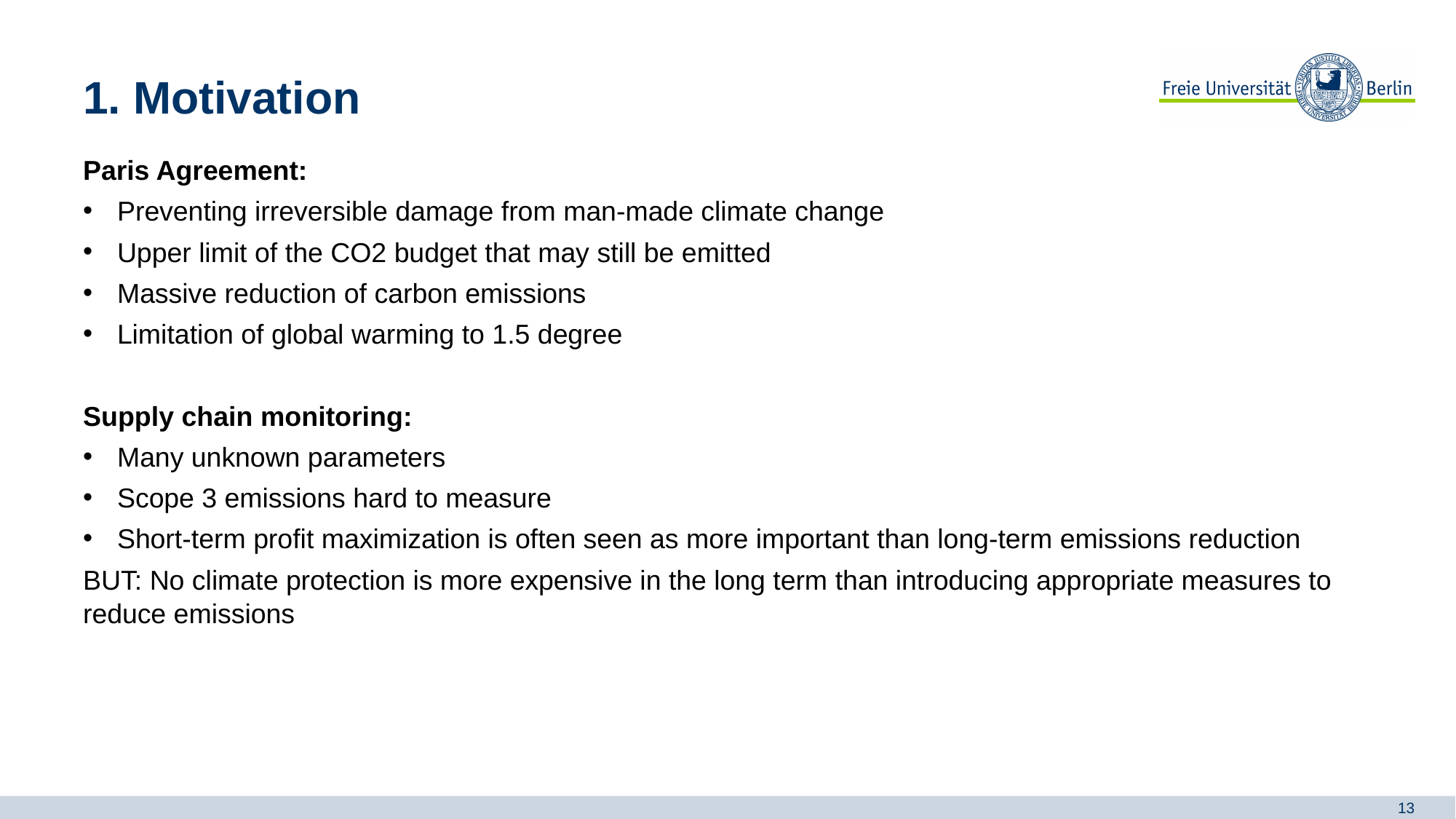

# 1. Motivation
Paris Agreement:
Preventing irreversible damage from man-made climate change
Upper limit of the CO2 budget that may still be emitted
Massive reduction of carbon emissions
Limitation of global warming to 1.5 degree

Supply chain monitoring:
Many unknown parameters
Scope 3 emissions hard to measure
Short-term profit maximization is often seen as more important than long-term emissions reduction
BUT: No climate protection is more expensive in the long term than introducing appropriate measures to reduce emissions